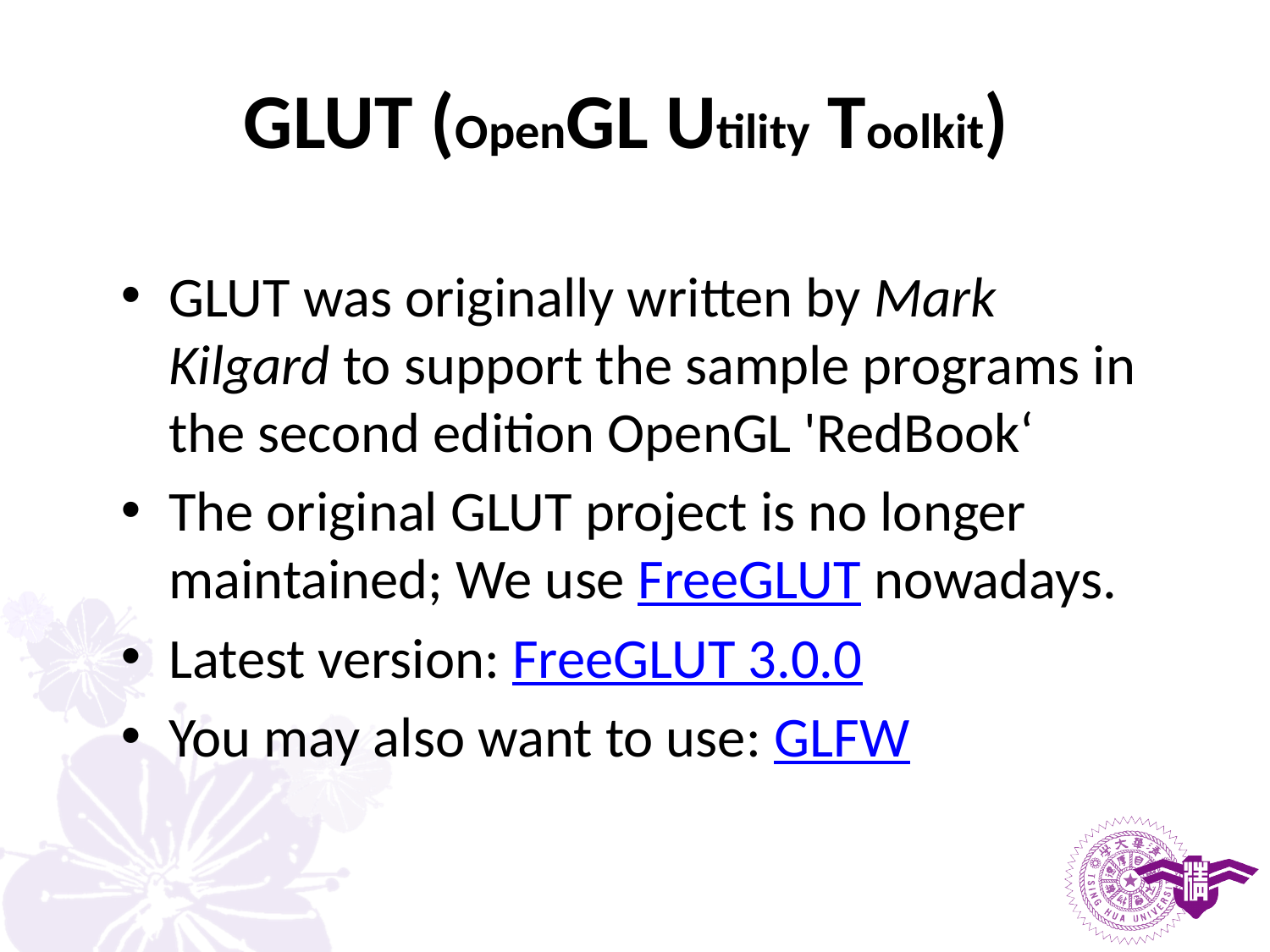

# GLUT (OpenGL Utility Toolkit)
GLUT was originally written by Mark Kilgard to support the sample programs in the second edition OpenGL 'RedBook‘
The original GLUT project is no longer maintained; We use FreeGLUT nowadays.
Latest version: FreeGLUT 3.0.0
You may also want to use: GLFW